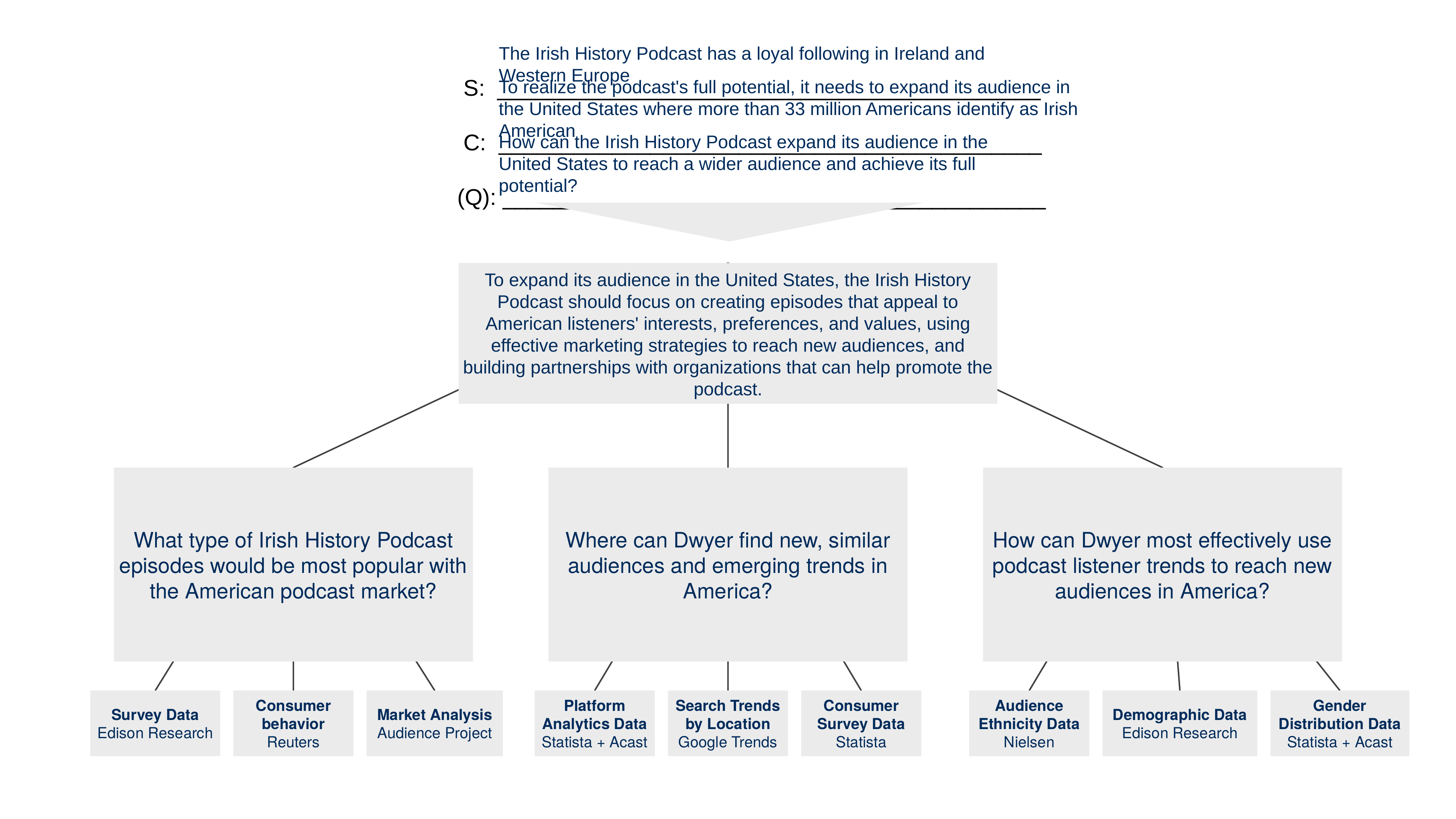

S:  ___________________________________________
 C:  ___________________________________________
(Q): ___________________________________________
The Irish History Podcast has a loyal following in Ireland and Western Europe
To realize the podcast's full potential, it needs to expand its audience in the United States where more than 33 million Americans identify as Irish American
How can the Irish History Podcast expand its audience in the United States to reach a wider audience and achieve its full potential?

To expand its audience in the United States, the Irish History Podcast should focus on creating episodes that appeal to American listeners' interests, preferences, and values, using effective marketing strategies to reach new audiences, and building partnerships with organizations that can help promote the podcast.
Objective
(should be viewed as a hypothesis before analysis is conducted)
What type of Irish History Podcast episodes would be most popular with the American podcast market?
Where can Dwyer find new, similar audiences and emerging trends in America?
How can Dwyer most effectively use podcast listener trends to reach new audiences in America?
Key (“What”) question
Key (“How”) question
Key (“Why”) question
Survey Data
Edison Research
Consumer behavior
Reuters
Market Analysis
Audience Project
Platform Analytics Data
Statista + Acast
Search Trends by Location
Google Trends
Consumer Survey Data
Statista
Audience Ethnicity Data
Nielsen
Demographic Data
Edison Research
Gender Distribution Data
Statista + Acast